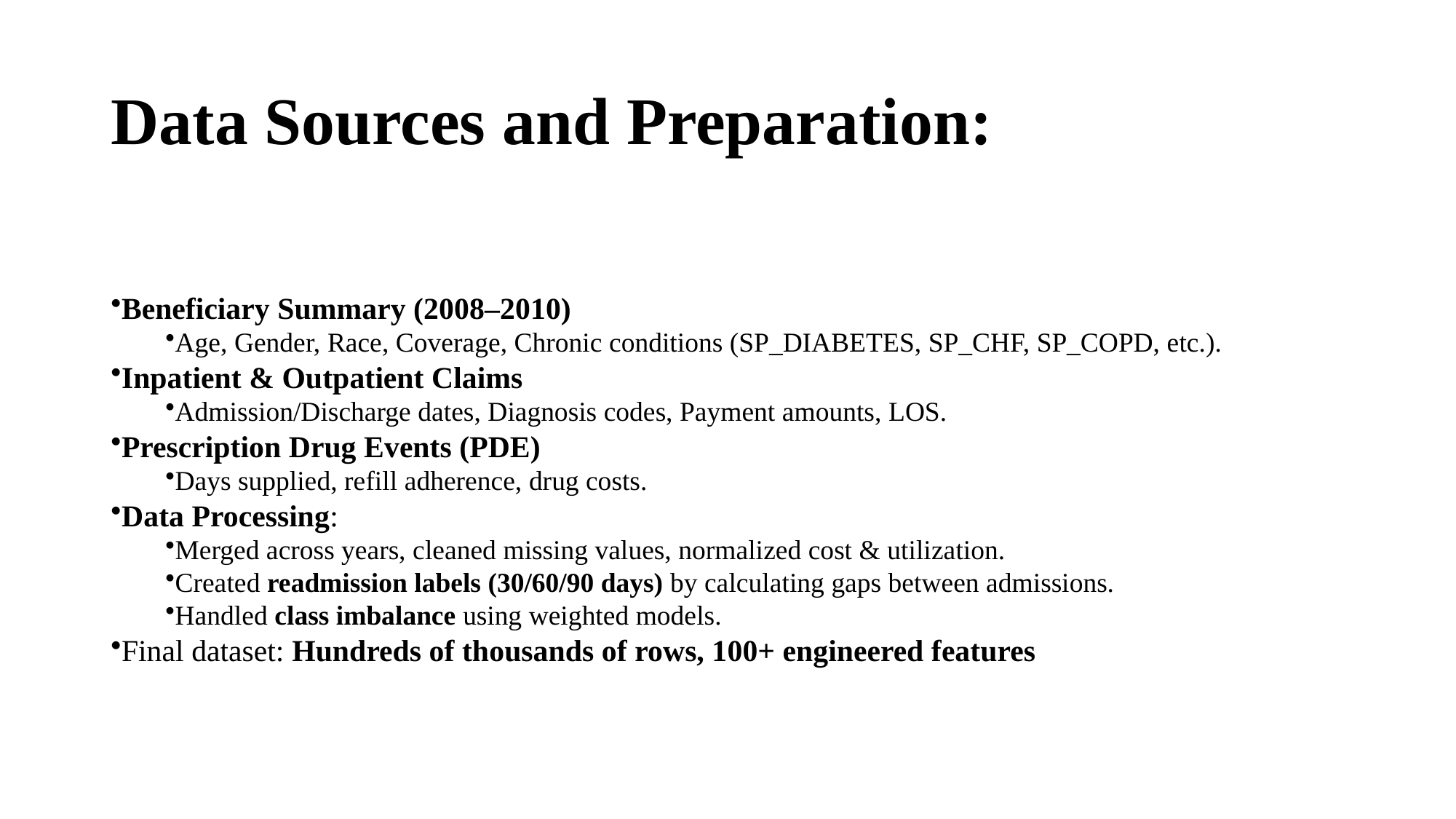

# Data Sources and Preparation:
Beneficiary Summary (2008–2010)
Age, Gender, Race, Coverage, Chronic conditions (SP_DIABETES, SP_CHF, SP_COPD, etc.).
Inpatient & Outpatient Claims
Admission/Discharge dates, Diagnosis codes, Payment amounts, LOS.
Prescription Drug Events (PDE)
Days supplied, refill adherence, drug costs.
Data Processing:
Merged across years, cleaned missing values, normalized cost & utilization.
Created readmission labels (30/60/90 days) by calculating gaps between admissions.
Handled class imbalance using weighted models.
Final dataset: Hundreds of thousands of rows, 100+ engineered features